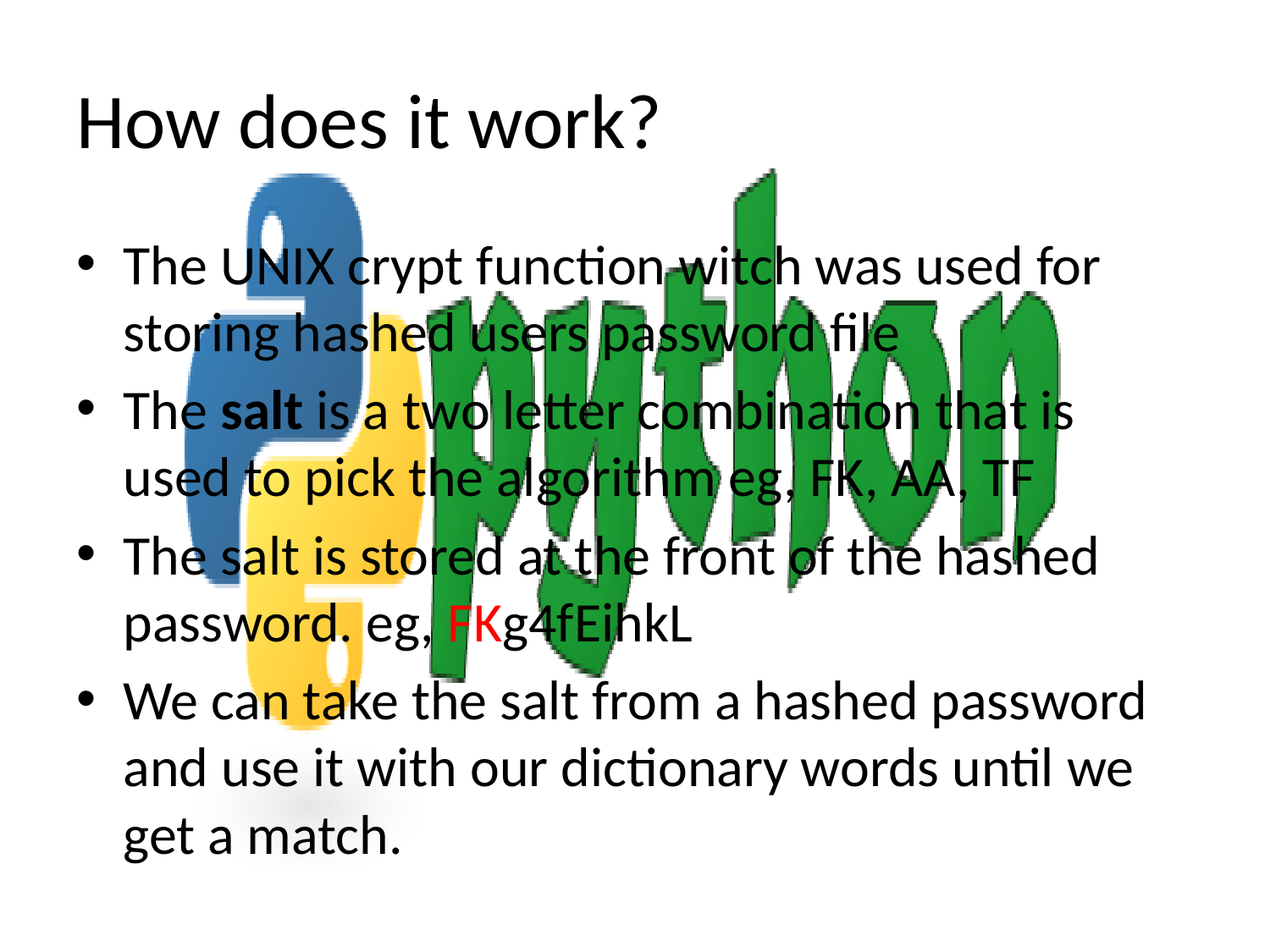

# How does it work?
The UNIX crypt function witch was used for storing hashed users password file
The salt is a two letter combination that is used to pick the algorithm eg, FK, AA, TF
The salt is stored at the front of the hashed password. eg, FKg4fEihkL
We can take the salt from a hashed password and use it with our dictionary words until we get a match.